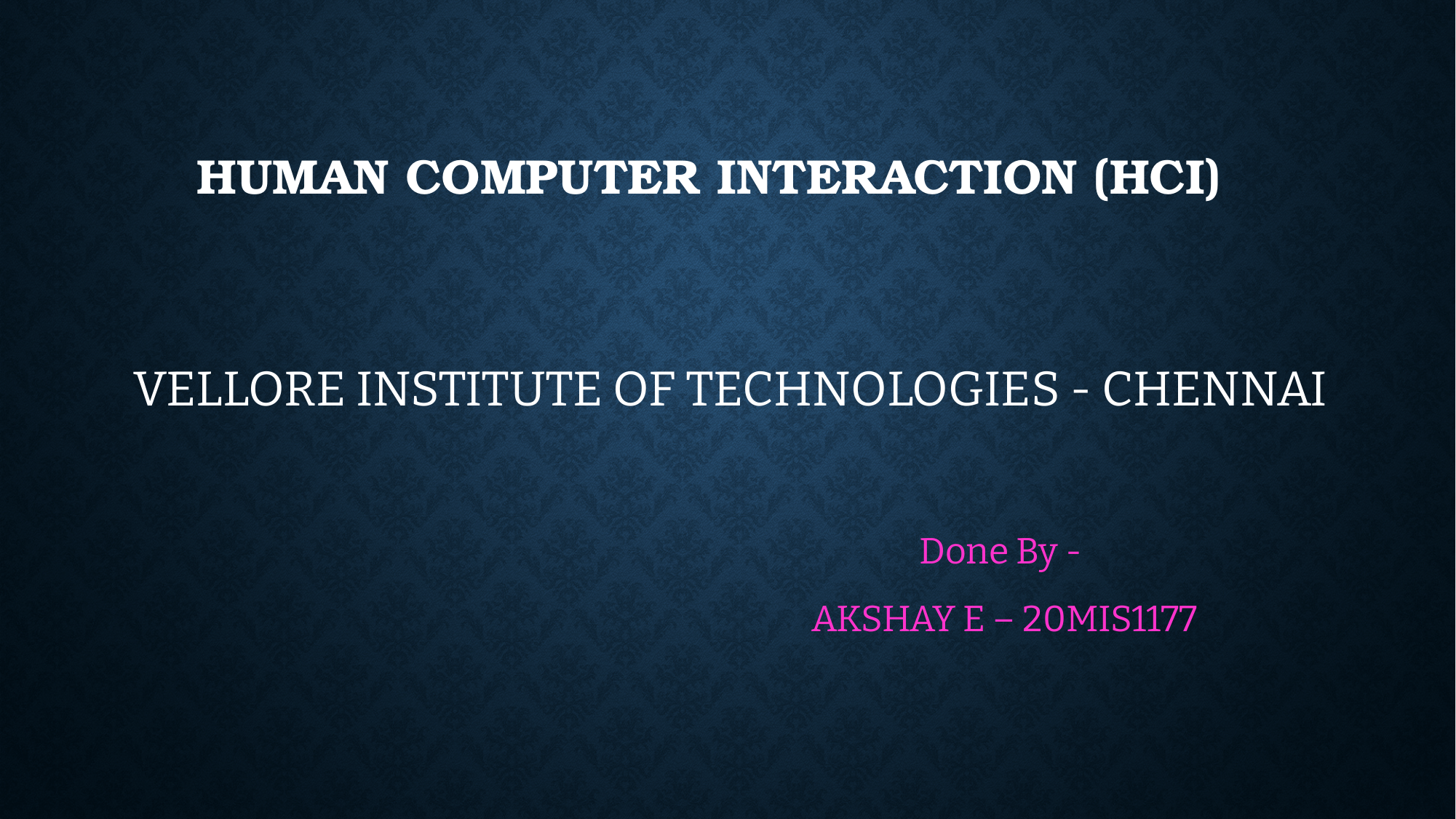

# HUMAN COMPUTER INTERACTION (hci)
VELLORE INSTITUTE OF TECHNOLOGIES - CHENNAI
                                                                       Done By -
AKSHAY E – 20MIS1177